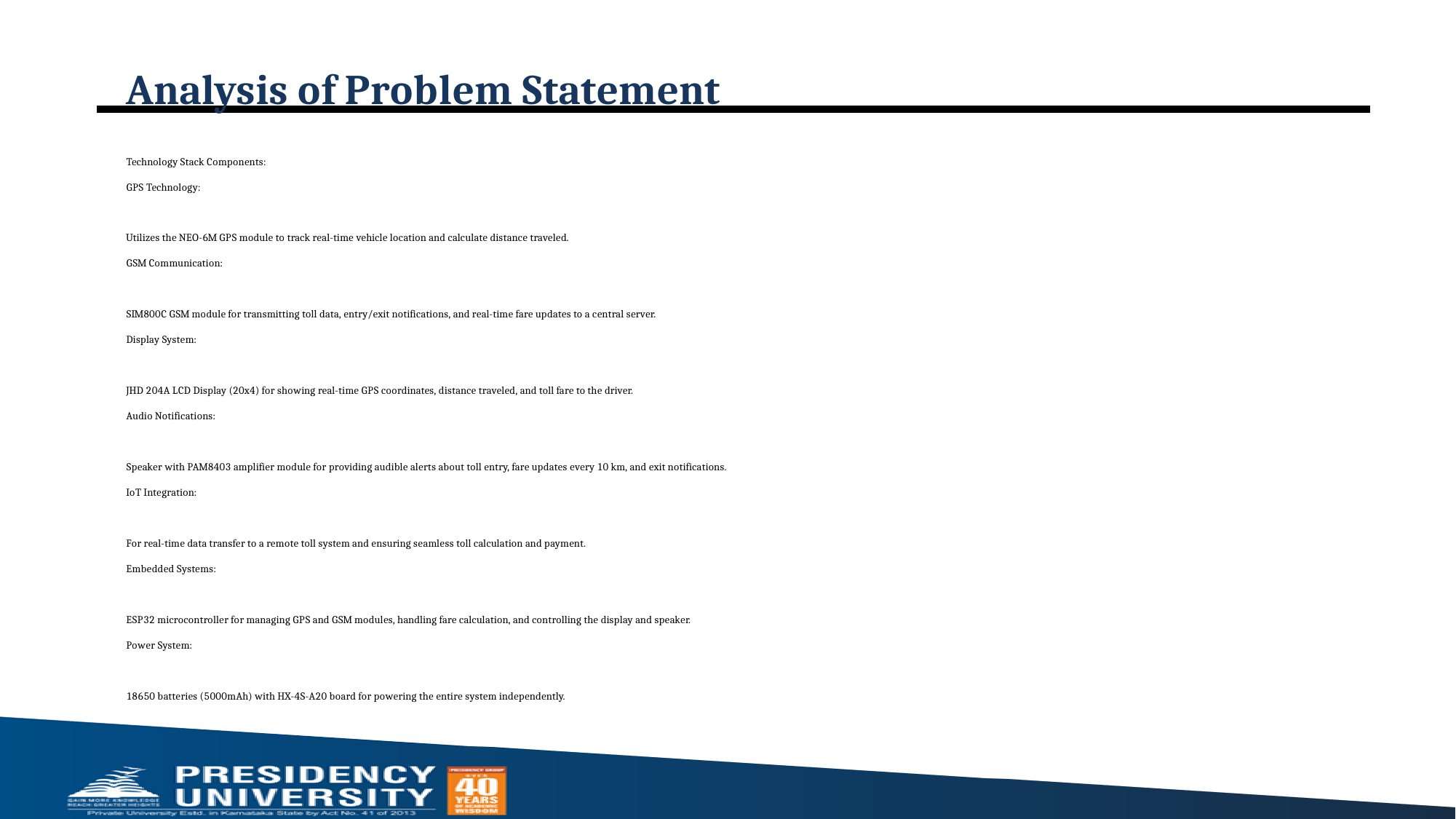

# Analysis of Problem Statement
Technology Stack Components:
GPS Technology:

Utilizes the NEO-6M GPS module to track real-time vehicle location and calculate distance traveled.
GSM Communication:

SIM800C GSM module for transmitting toll data, entry/exit notifications, and real-time fare updates to a central server.
Display System:

JHD 204A LCD Display (20x4) for showing real-time GPS coordinates, distance traveled, and toll fare to the driver.
Audio Notifications:

Speaker with PAM8403 amplifier module for providing audible alerts about toll entry, fare updates every 10 km, and exit notifications.
IoT Integration:

For real-time data transfer to a remote toll system and ensuring seamless toll calculation and payment.
Embedded Systems:

ESP32 microcontroller for managing GPS and GSM modules, handling fare calculation, and controlling the display and speaker.
Power System:

18650 batteries (5000mAh) with HX-4S-A20 board for powering the entire system independently.